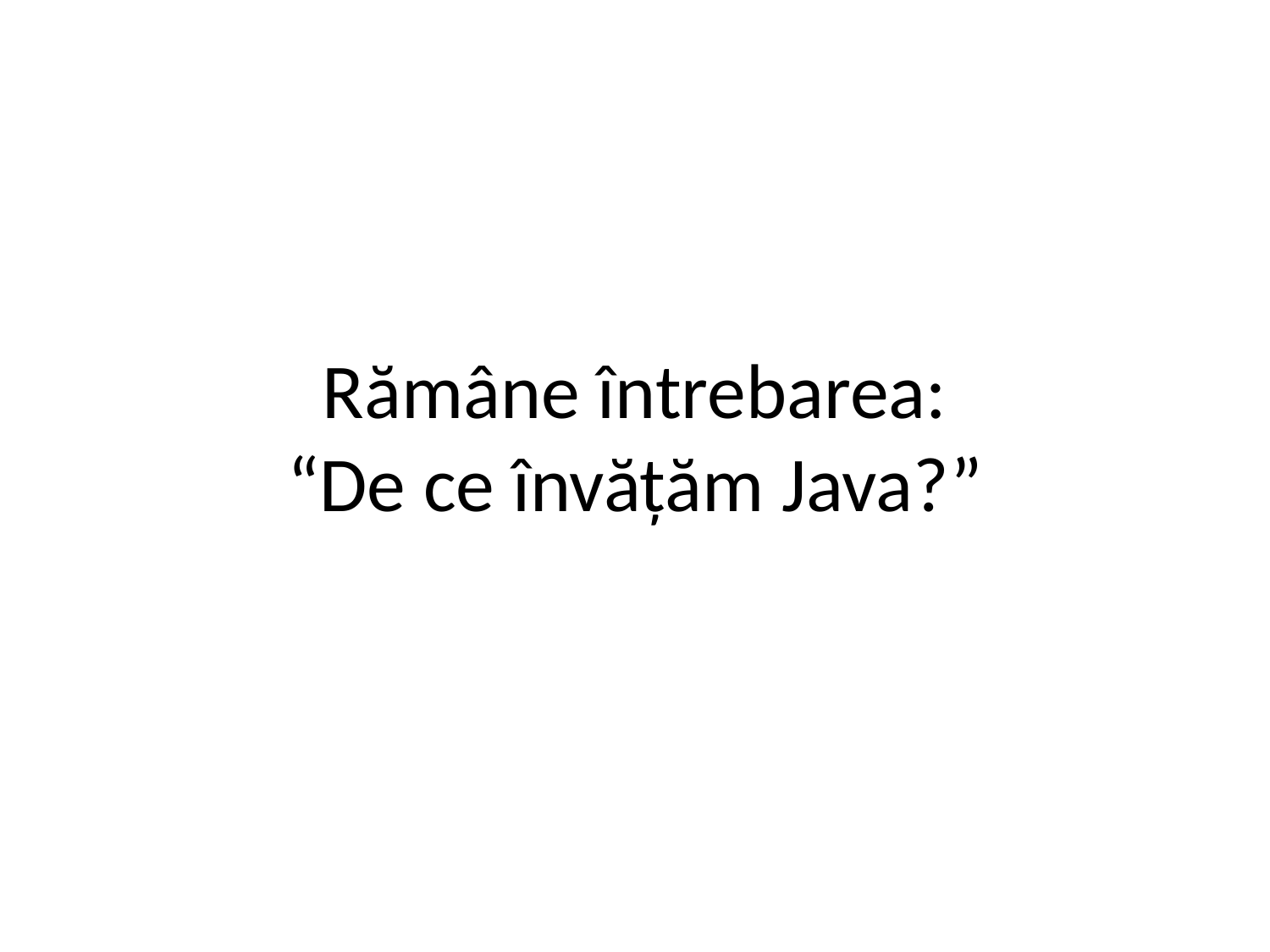

# Rămâne întrebarea: “De ce învățăm Java?”